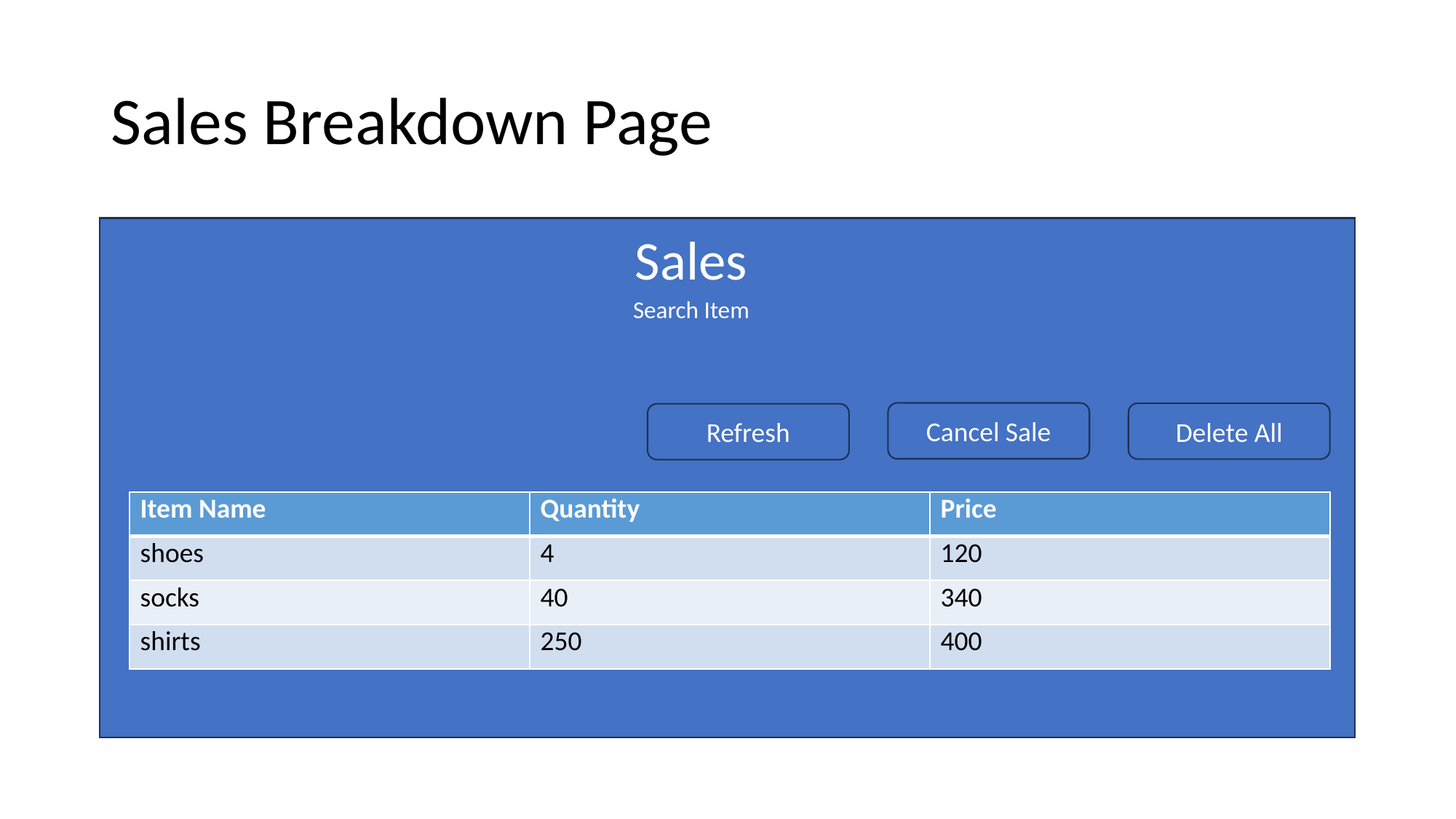

# Sales Breakdown Page

Sales
Search Item
Cancel Sale
Delete All
Refresh
| Item Name | Quantity | Price |
| --- | --- | --- |
| shoes | 4 | 120 |
| socks | 40 | 340 |
| shirts | 250 | 400 |